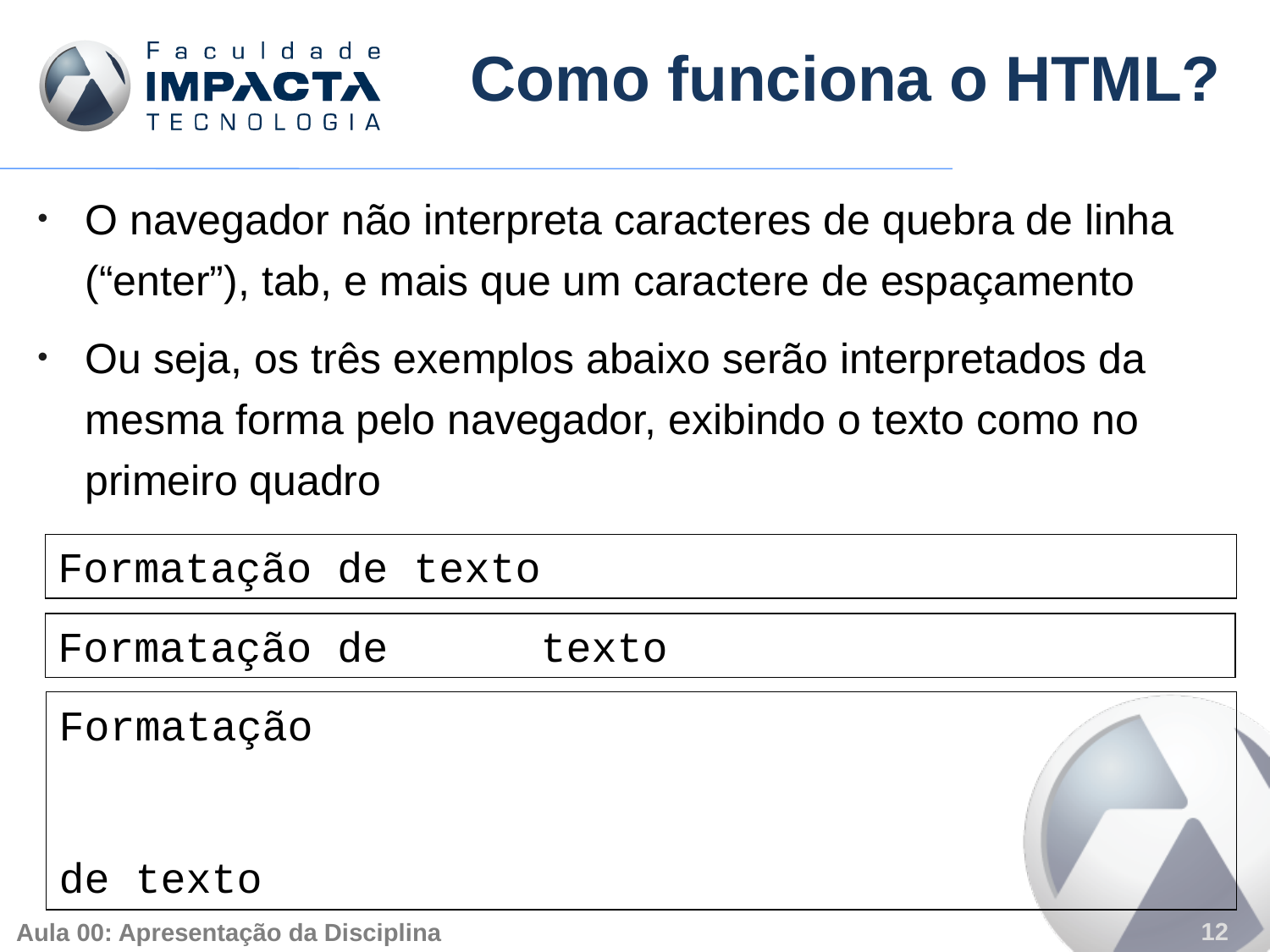

# Como funciona o HTML?
O navegador não interpreta caracteres de quebra de linha (“enter”), tab, e mais que um caractere de espaçamento
Ou seja, os três exemplos abaixo serão interpretados da mesma forma pelo navegador, exibindo o texto como no primeiro quadro

Formatação de texto
Formatação de      texto
Formatação

de texto
12
Aula 00: Apresentação da Disciplina